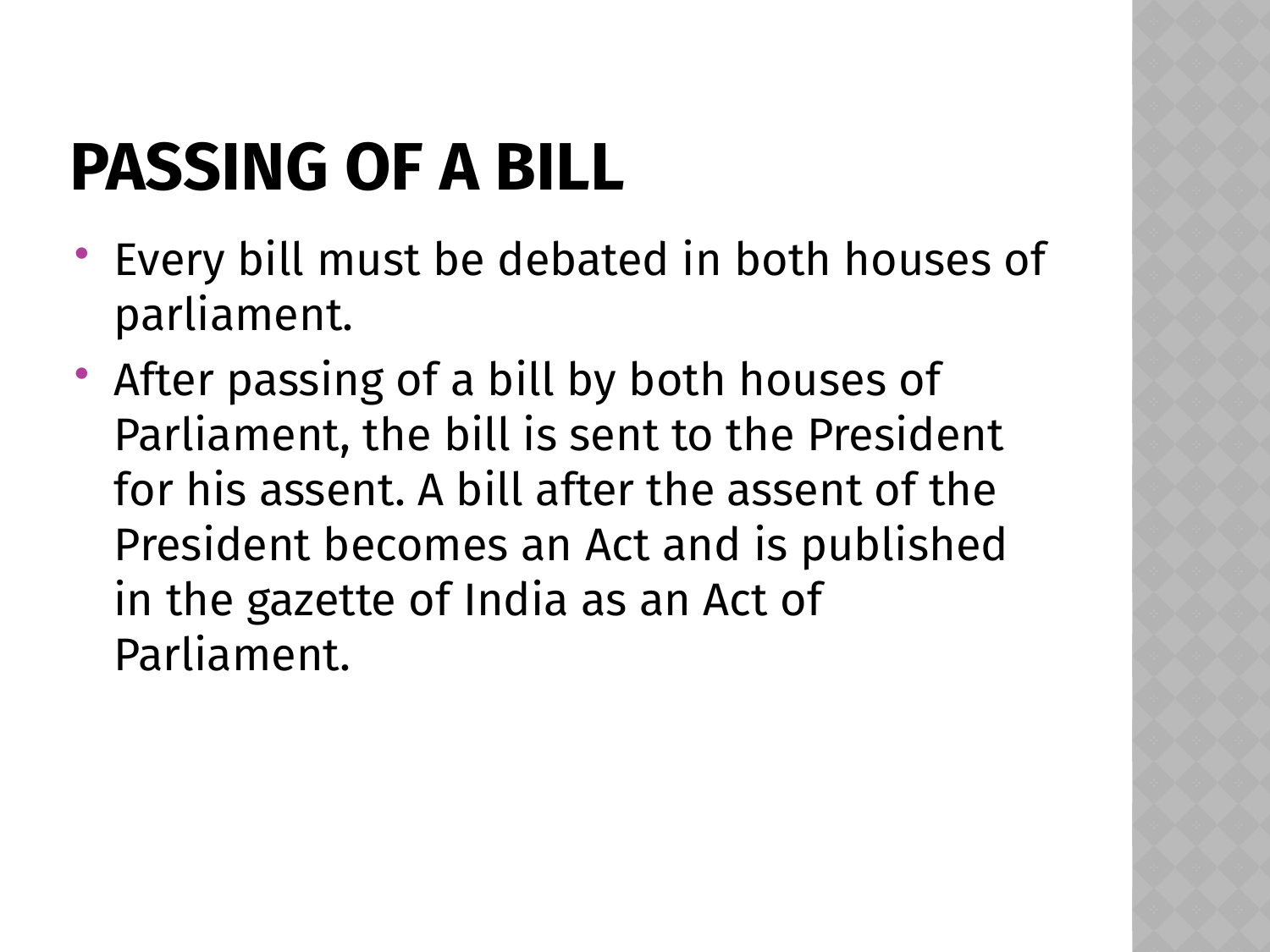

# Passing of a bill
Every bill must be debated in both houses of parliament.
After passing of a bill by both houses of Parliament, the bill is sent to the President for his assent. A bill after the assent of the President becomes an Act and is published in the gazette of India as an Act of Parliament.